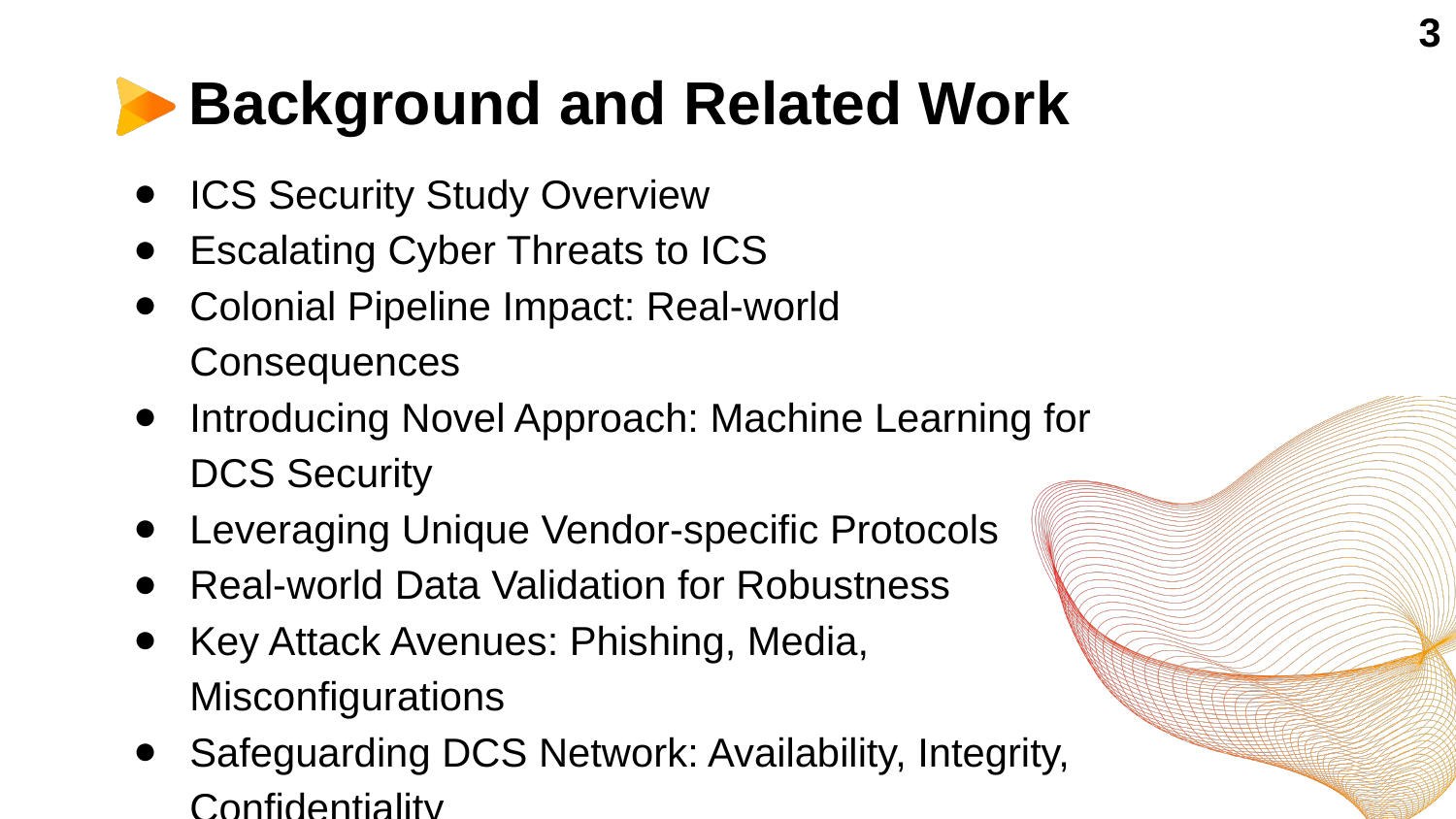

3
# Background and Related Work
ICS Security Study Overview
Escalating Cyber Threats to ICS
Colonial Pipeline Impact: Real-world Consequences
Introducing Novel Approach: Machine Learning for DCS Security
Leveraging Unique Vendor-specific Protocols
Real-world Data Validation for Robustness
Key Attack Avenues: Phishing, Media, Misconfigurations
Safeguarding DCS Network: Availability, Integrity, Confidentiality